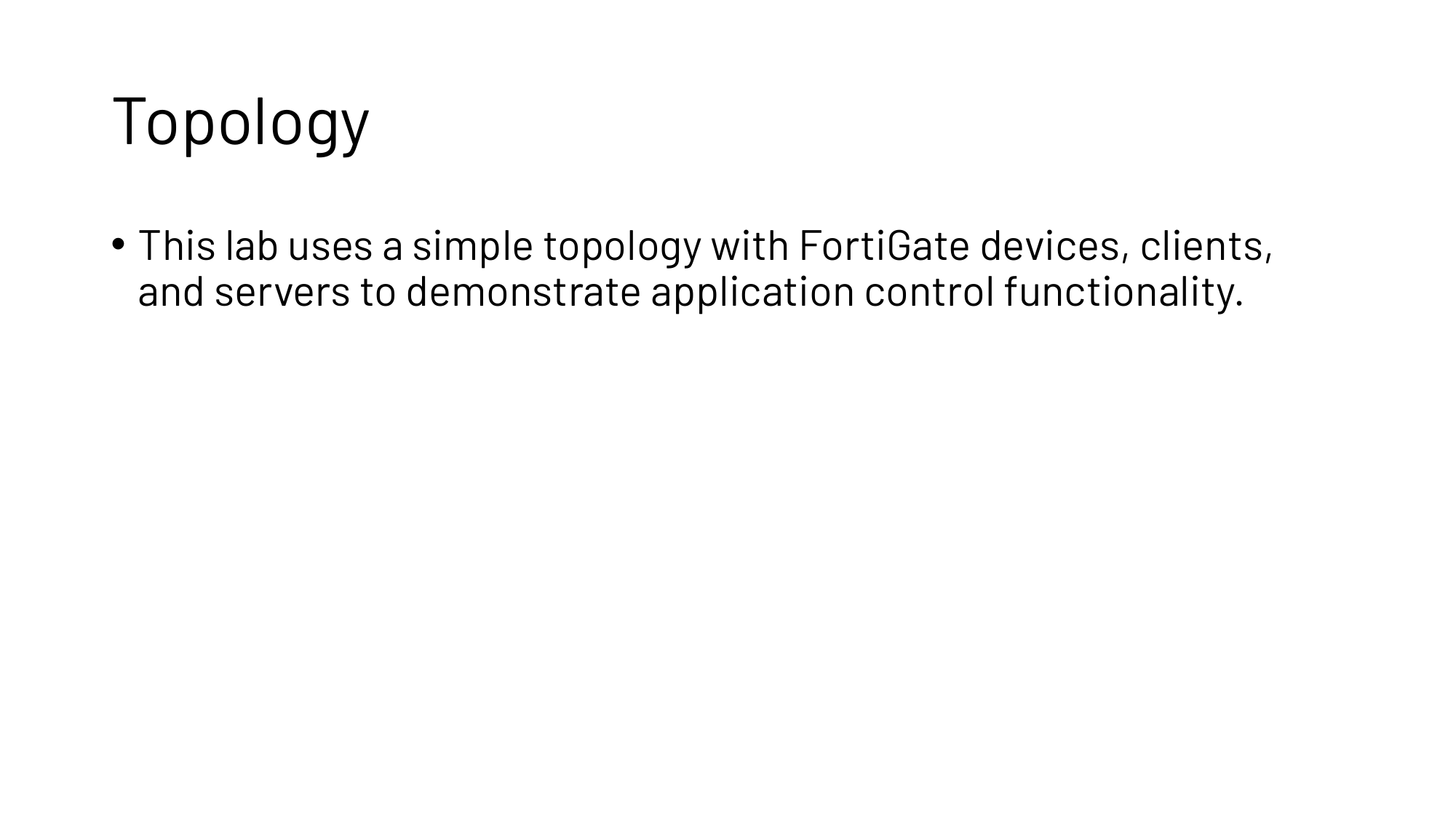

# Topology
This lab uses a simple topology with FortiGate devices, clients, and servers to demonstrate application control functionality.